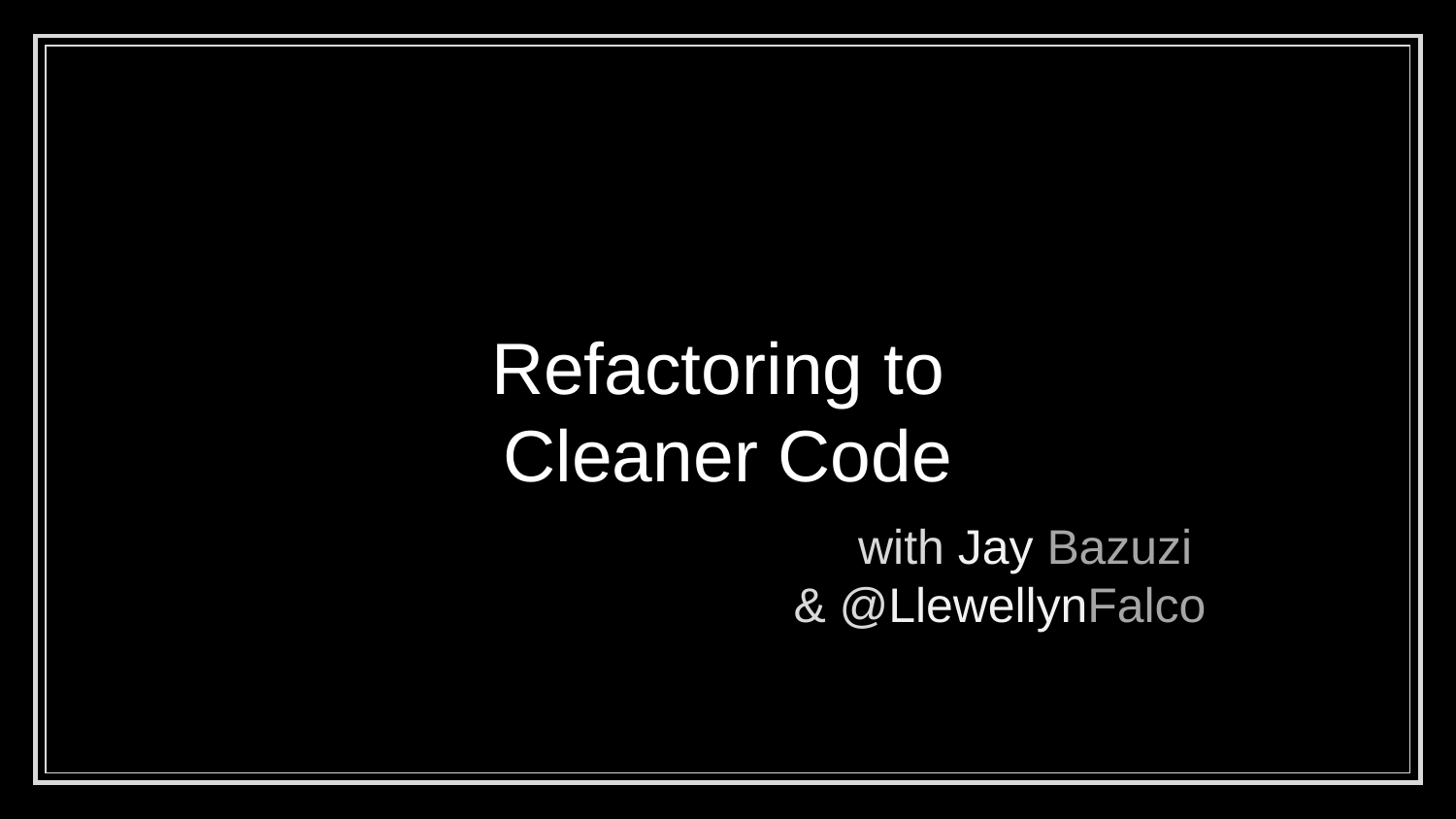

# Refactoring to Cleaner Code
with Jay Bazuzi
& @LlewellynFalco